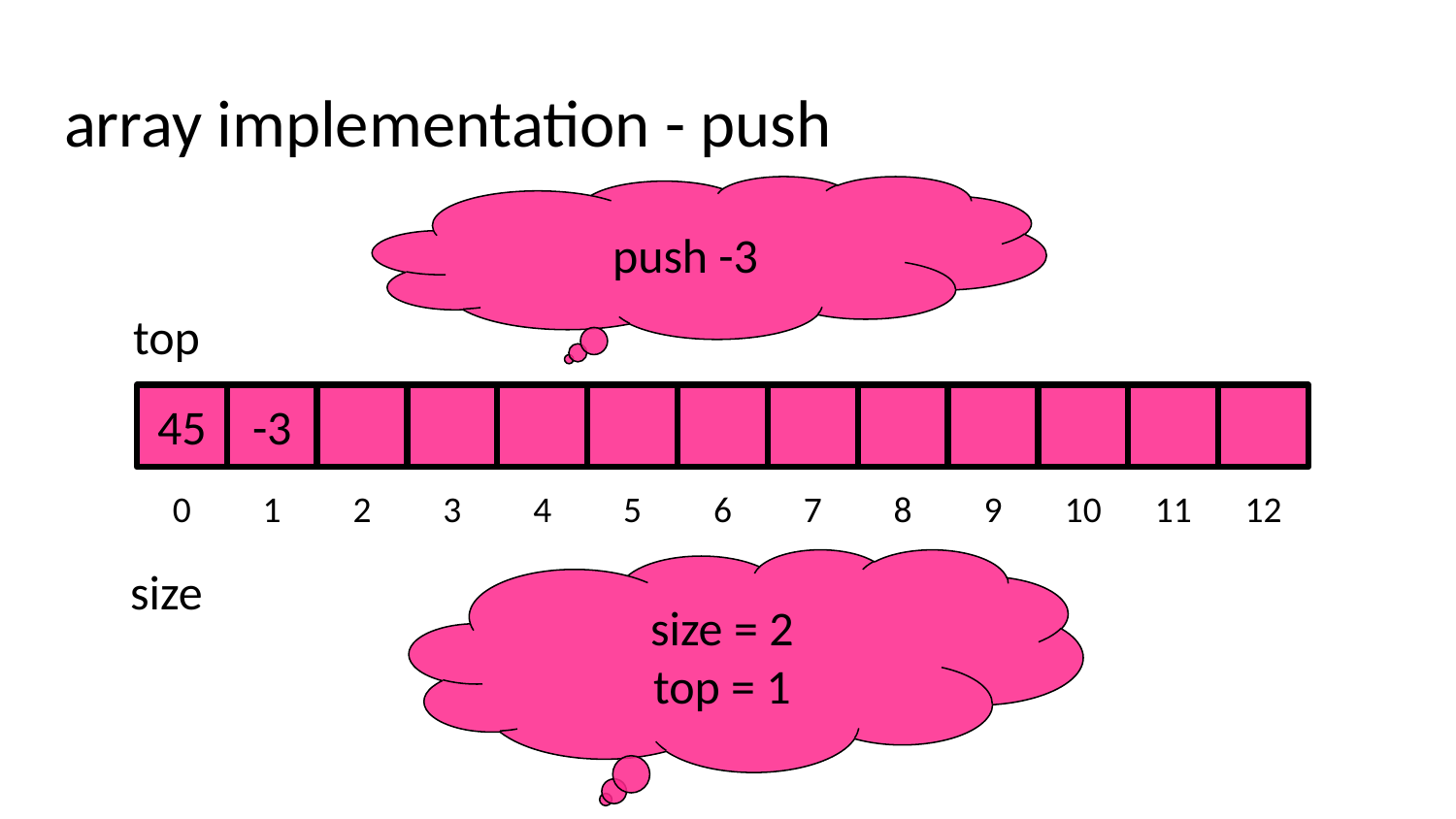

# array implementation - push
push -3
top
45
-3

0
1
2
3
4
5
6
7
8
9
10
11
12
size = 2
top = 1
size